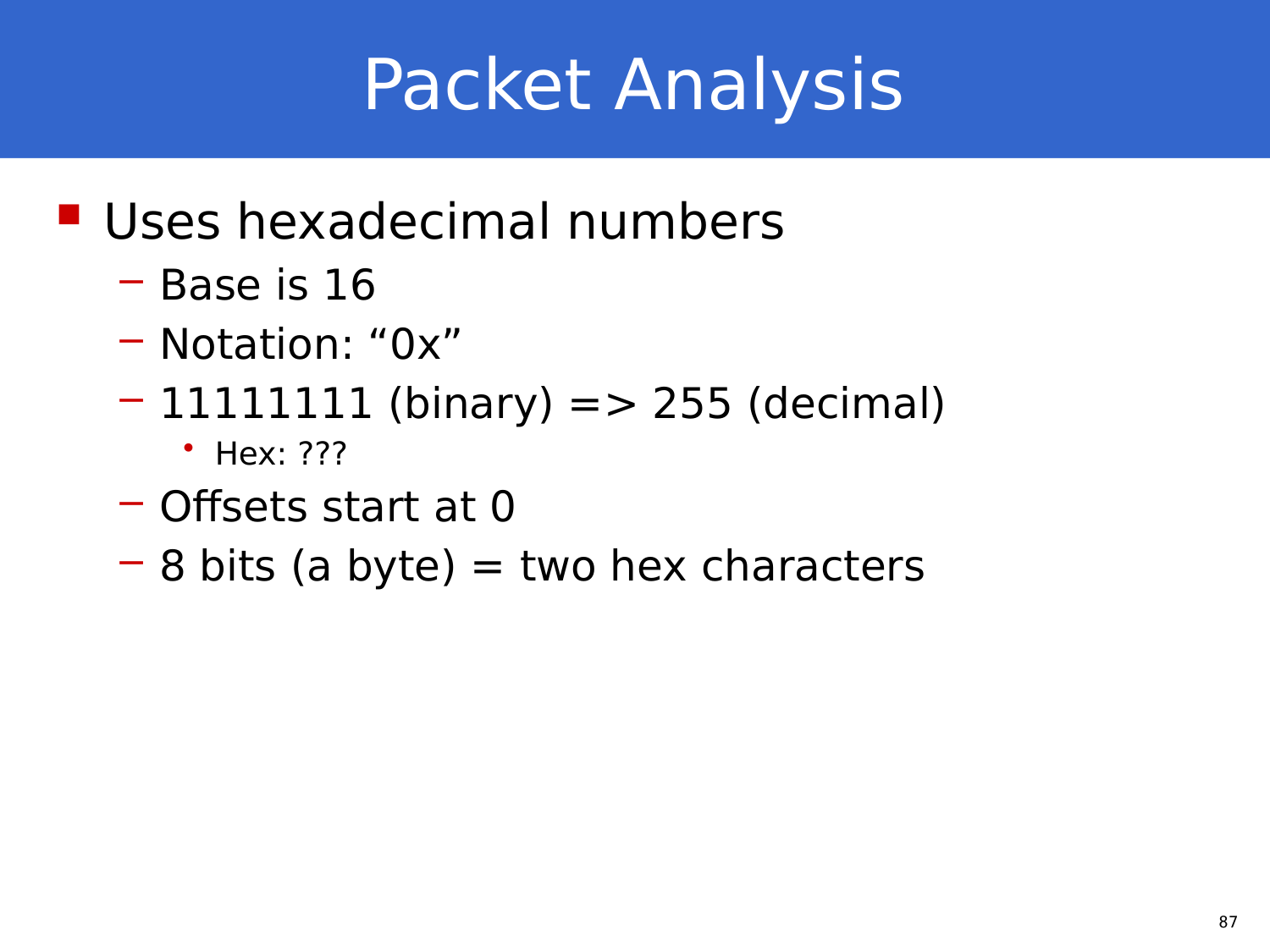

# Packet Analysis
Uses hexadecimal numbers
Base is 16
Notation: “0x”
11111111 (binary) => 255 (decimal)
Hex: ???
Offsets start at 0
8 bits (a byte) = two hex characters